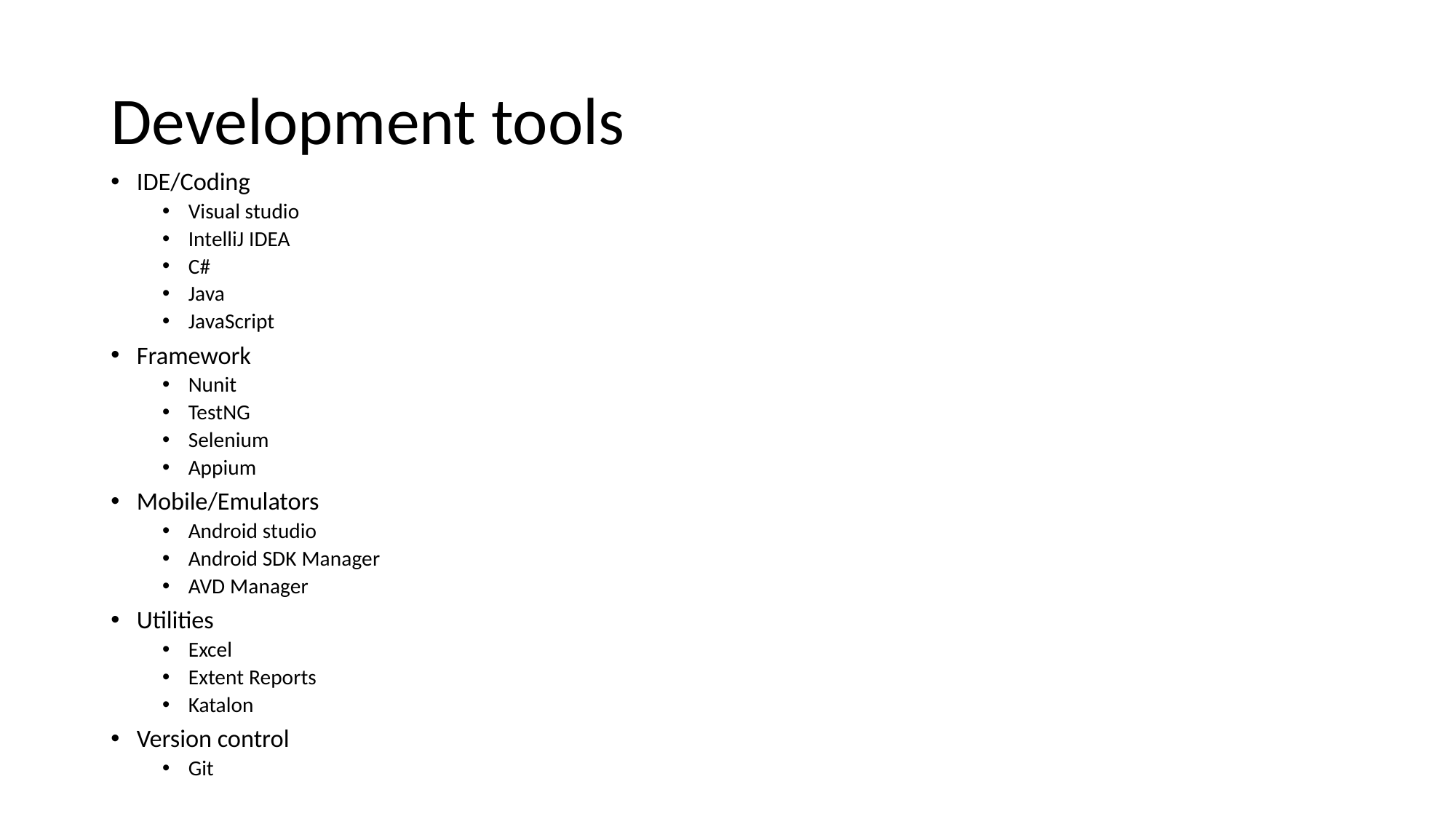

# Development tools
IDE/Coding
Visual studio
IntelliJ IDEA
C#
Java
JavaScript
Framework
Nunit
TestNG
Selenium
Appium
Mobile/Emulators
Android studio
Android SDK Manager
AVD Manager
Utilities
Excel
Extent Reports
Katalon
Version control
Git